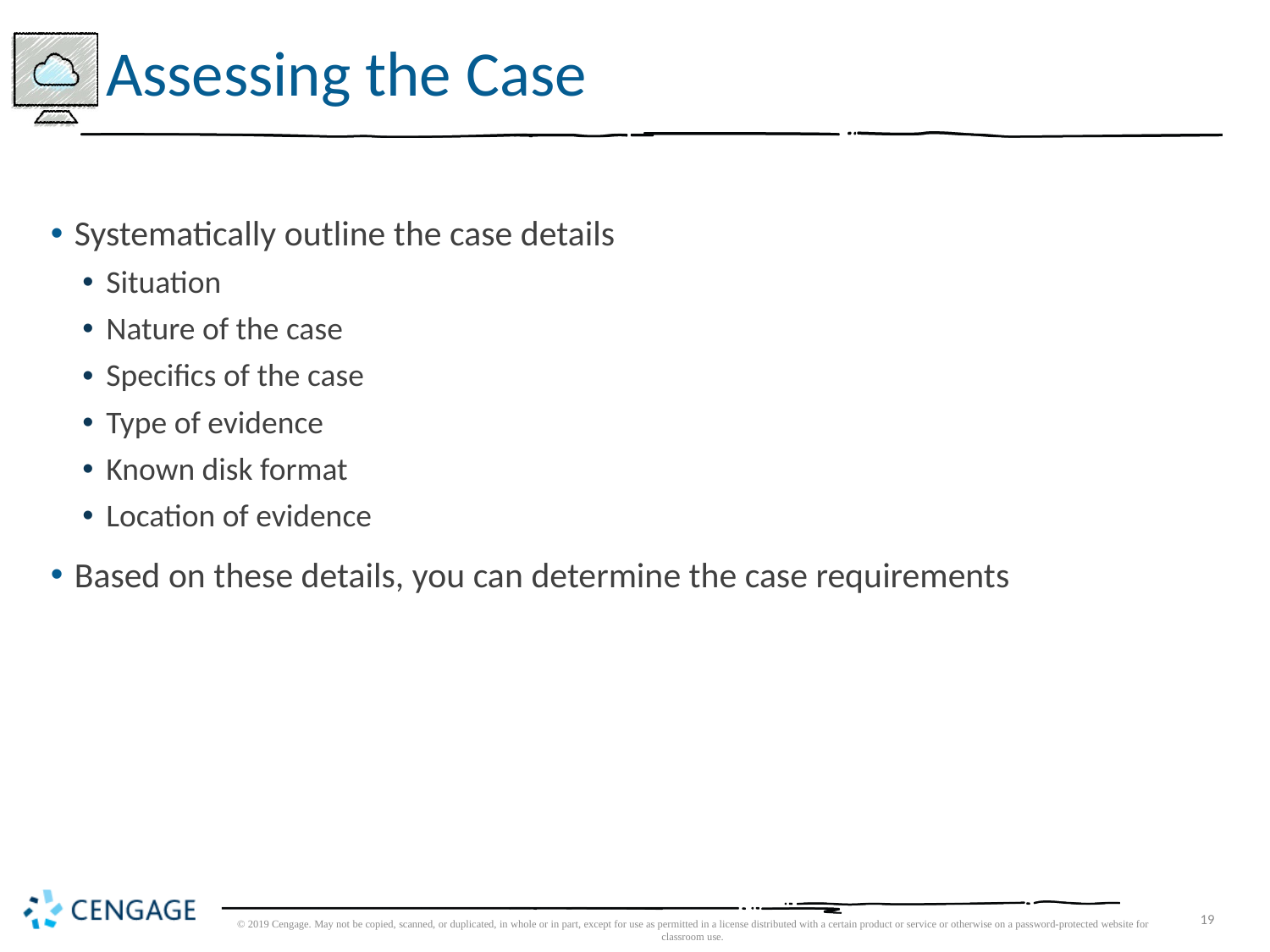

# Assessing the Case
Systematically outline the case details
Situation
Nature of the case
Specifics of the case
Type of evidence
Known disk format
Location of evidence
Based on these details, you can determine the case requirements
© 2019 Cengage. May not be copied, scanned, or duplicated, in whole or in part, except for use as permitted in a license distributed with a certain product or service or otherwise on a password-protected website for classroom use.